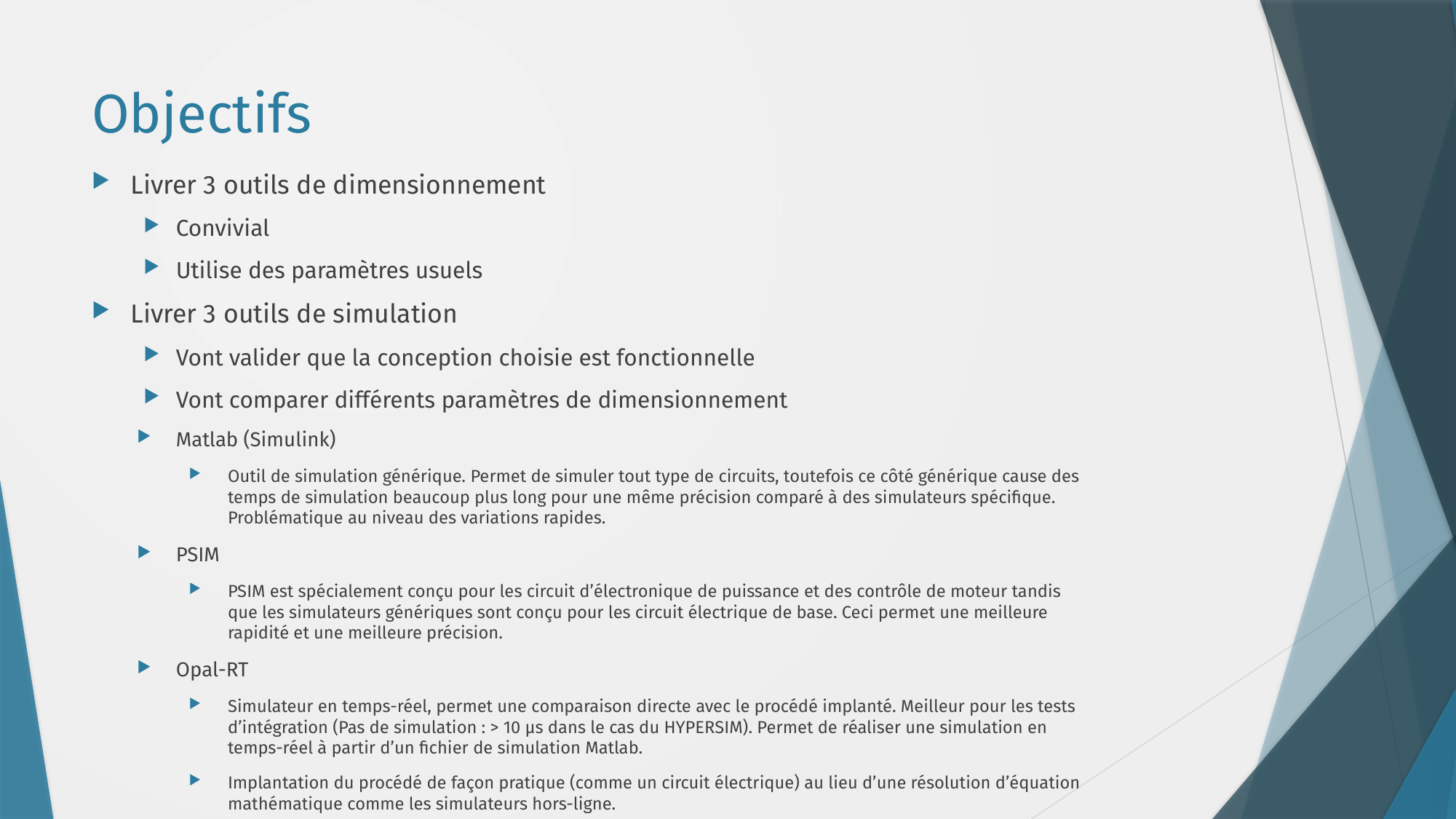

# Objectifs
Livrer 3 outils de dimensionnement
Convivial
Utilise des paramètres usuels
Livrer 3 outils de simulation
Vont valider que la conception choisie est fonctionnelle
Vont comparer différents paramètres de dimensionnement
Matlab (Simulink)
Outil de simulation générique. Permet de simuler tout type de circuits, toutefois ce côté générique cause des temps de simulation beaucoup plus long pour une même précision comparé à des simulateurs spécifique. Problématique au niveau des variations rapides.
PSIM
PSIM est spécialement conçu pour les circuit d’électronique de puissance et des contrôle de moteur tandis que les simulateurs génériques sont conçu pour les circuit électrique de base. Ceci permet une meilleure rapidité et une meilleure précision.
Opal-RT
Simulateur en temps-réel, permet une comparaison directe avec le procédé implanté. Meilleur pour les tests d’intégration (Pas de simulation : > 10 µs dans le cas du HYPERSIM). Permet de réaliser une simulation en temps-réel à partir d’un fichier de simulation Matlab.
Implantation du procédé de façon pratique (comme un circuit électrique) au lieu d’une résolution d’équation mathématique comme les simulateurs hors-ligne.